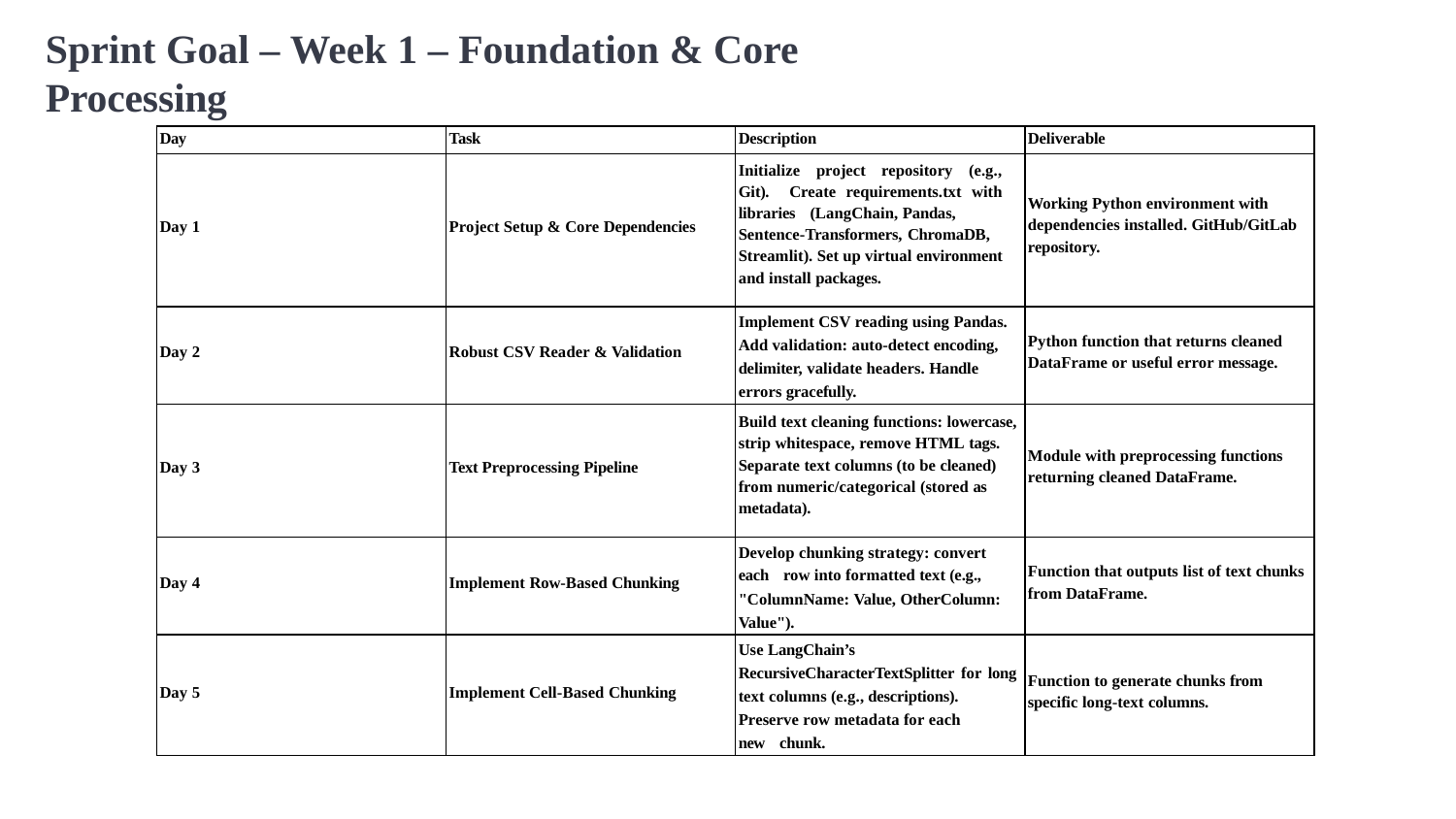

# Sprint Goal – Week 1 – Foundation & Core Processing
| Day | Task | Description | Deliverable |
| --- | --- | --- | --- |
| Day 1 | Project Setup & Core Dependencies | Initialize project repository (e.g., Git). Create requirements.txt with libraries (LangChain, Pandas, Sentence-Transformers, ChromaDB, Streamlit). Set up virtual environment and install packages. | Working Python environment with dependencies installed. GitHub/GitLab repository. |
| Day 2 | Robust CSV Reader & Validation | Implement CSV reading using Pandas. Add validation: auto-detect encoding, delimiter, validate headers. Handle errors gracefully. | Python function that returns cleaned DataFrame or useful error message. |
| Day 3 | Text Preprocessing Pipeline | Build text cleaning functions: lowercase, strip whitespace, remove HTML tags. Separate text columns (to be cleaned) from numeric/categorical (stored as metadata). | Module with preprocessing functions returning cleaned DataFrame. |
| Day 4 | Implement Row-Based Chunking | Develop chunking strategy: convert each row into formatted text (e.g., "ColumnName: Value, OtherColumn: Value"). | Function that outputs list of text chunks from DataFrame. |
| Day 5 | Implement Cell-Based Chunking | Use LangChain’s RecursiveCharacterTextSplitter for long text columns (e.g., descriptions). Preserve row metadata for each new chunk. | Function to generate chunks from specific long-text columns. |